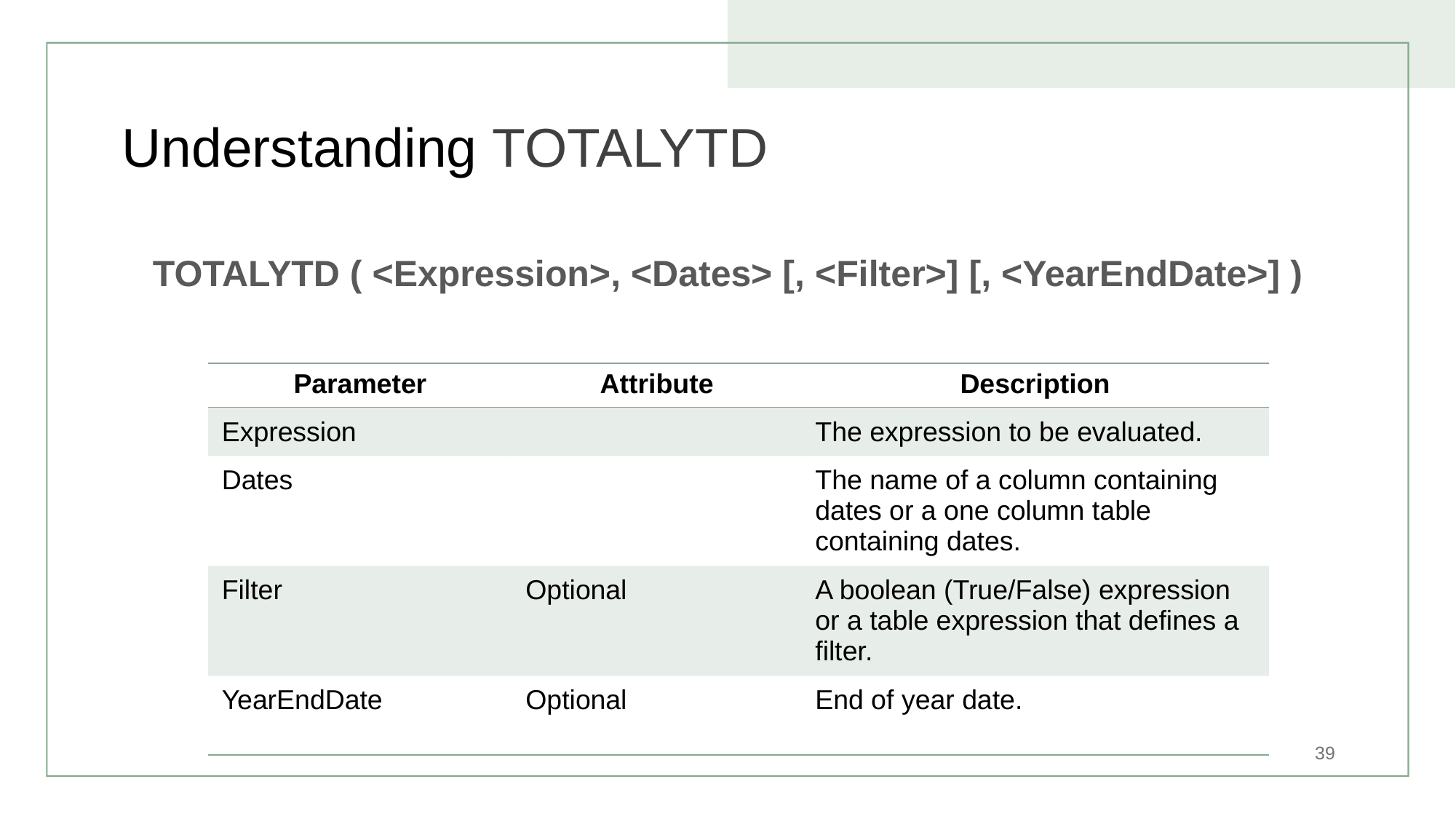

# Understanding TOTALYTD
TOTALYTD ( <Expression>, <Dates> [, <Filter>] [, <YearEndDate>] )
| Parameter | Attribute | Description |
| --- | --- | --- |
| Expression |  | The expression to be evaluated. |
| Dates |  | The name of a column containing dates or a one column table containing dates. |
| Filter | Optional | A boolean (True/False) expression or a table expression that defines a filter. |
| YearEndDate | Optional | End of year date. |
39